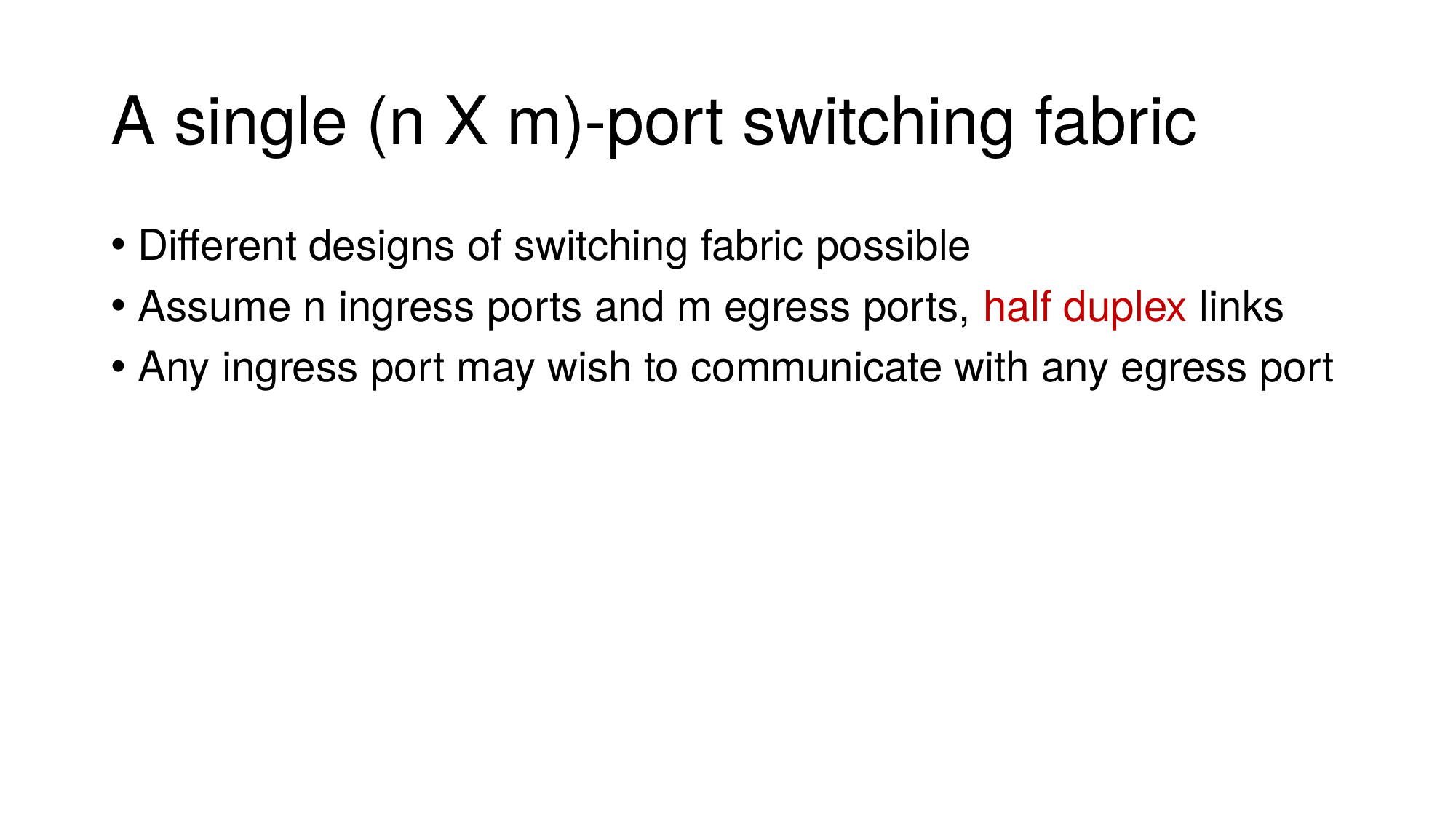

# A single (n X m)-port switching fabric
Different designs of switching fabric possible
Assume n ingress ports and m egress ports, half duplex links
Any ingress port may wish to communicate with any egress port